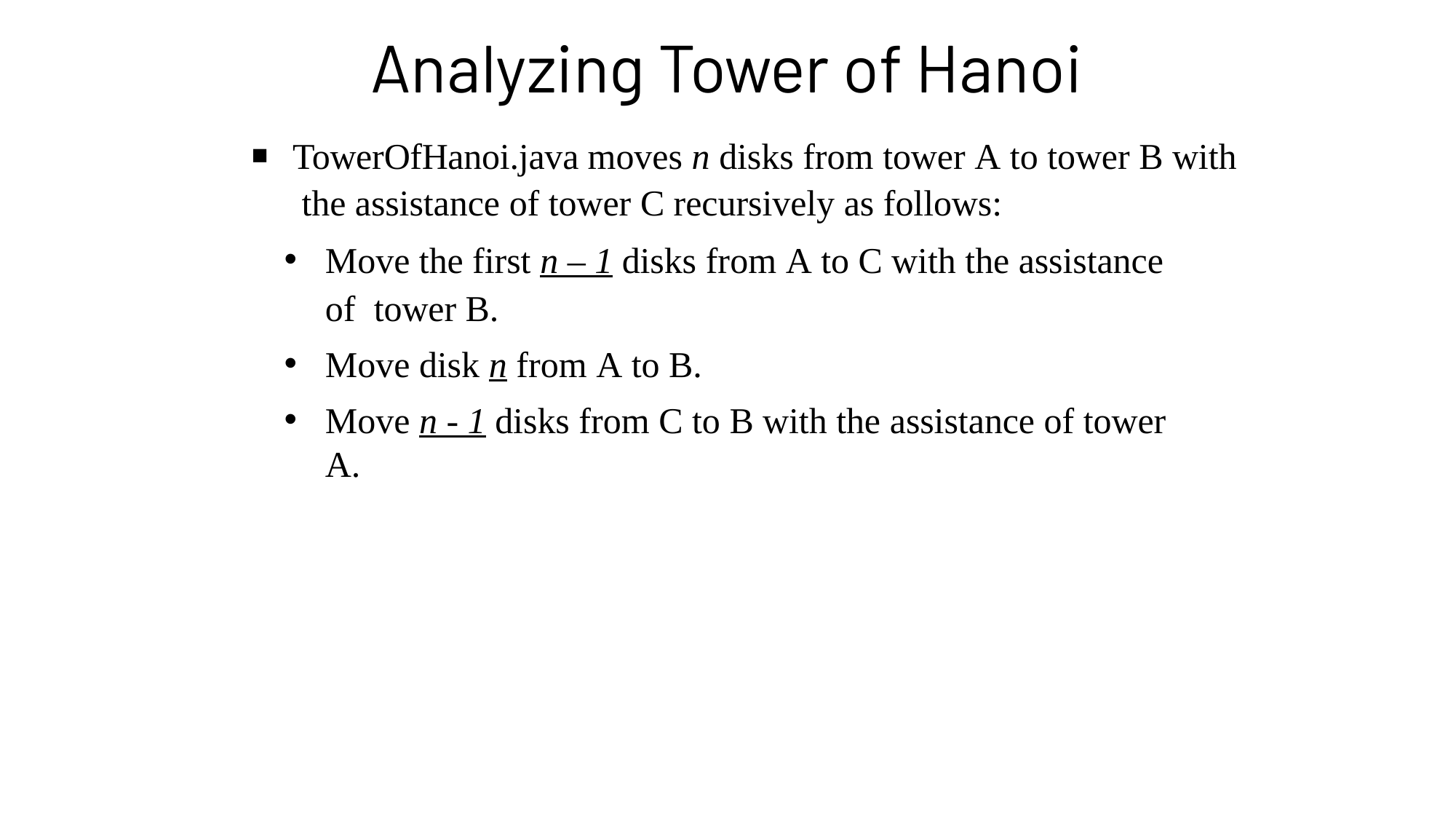

# Analyzing Tower of Hanoi
TowerOfHanoi.java moves n disks from tower A to tower B with  the assistance of tower C recursively as follows:
Move the first n – 1 disks from A to C with the assistance of  tower B.
Move disk n from A to B.
Move n - 1 disks from C to B with the assistance of tower A.